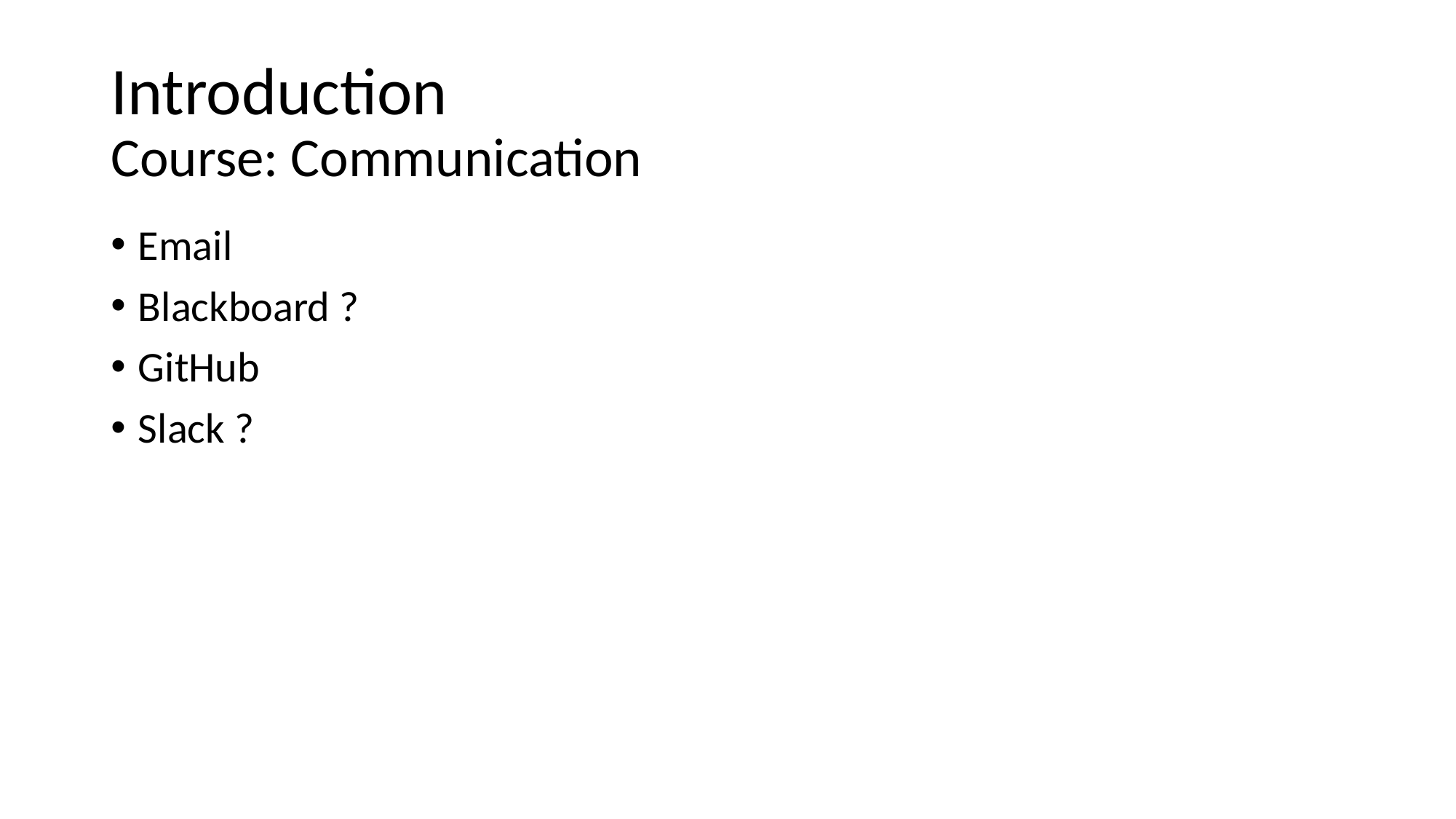

# Introduction Course: Communication
Email
Blackboard ?
GitHub
Slack ?